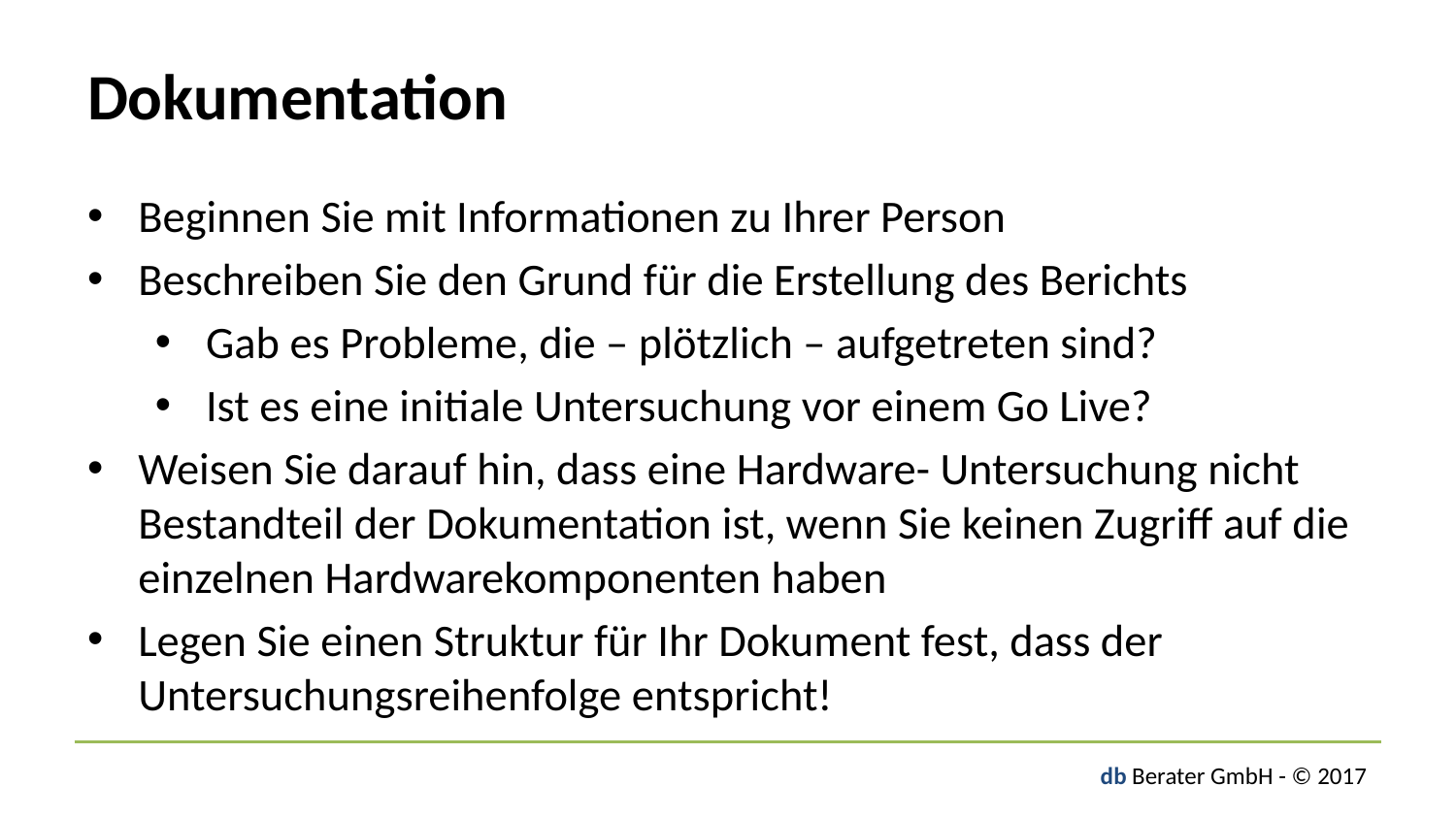

# Dokumentation
Beginnen Sie mit Informationen zu Ihrer Person
Beschreiben Sie den Grund für die Erstellung des Berichts
Gab es Probleme, die – plötzlich – aufgetreten sind?
Ist es eine initiale Untersuchung vor einem Go Live?
Weisen Sie darauf hin, dass eine Hardware- Untersuchung nicht Bestandteil der Dokumentation ist, wenn Sie keinen Zugriff auf die einzelnen Hardwarekomponenten haben
Legen Sie einen Struktur für Ihr Dokument fest, dass der Untersuchungsreihenfolge entspricht!